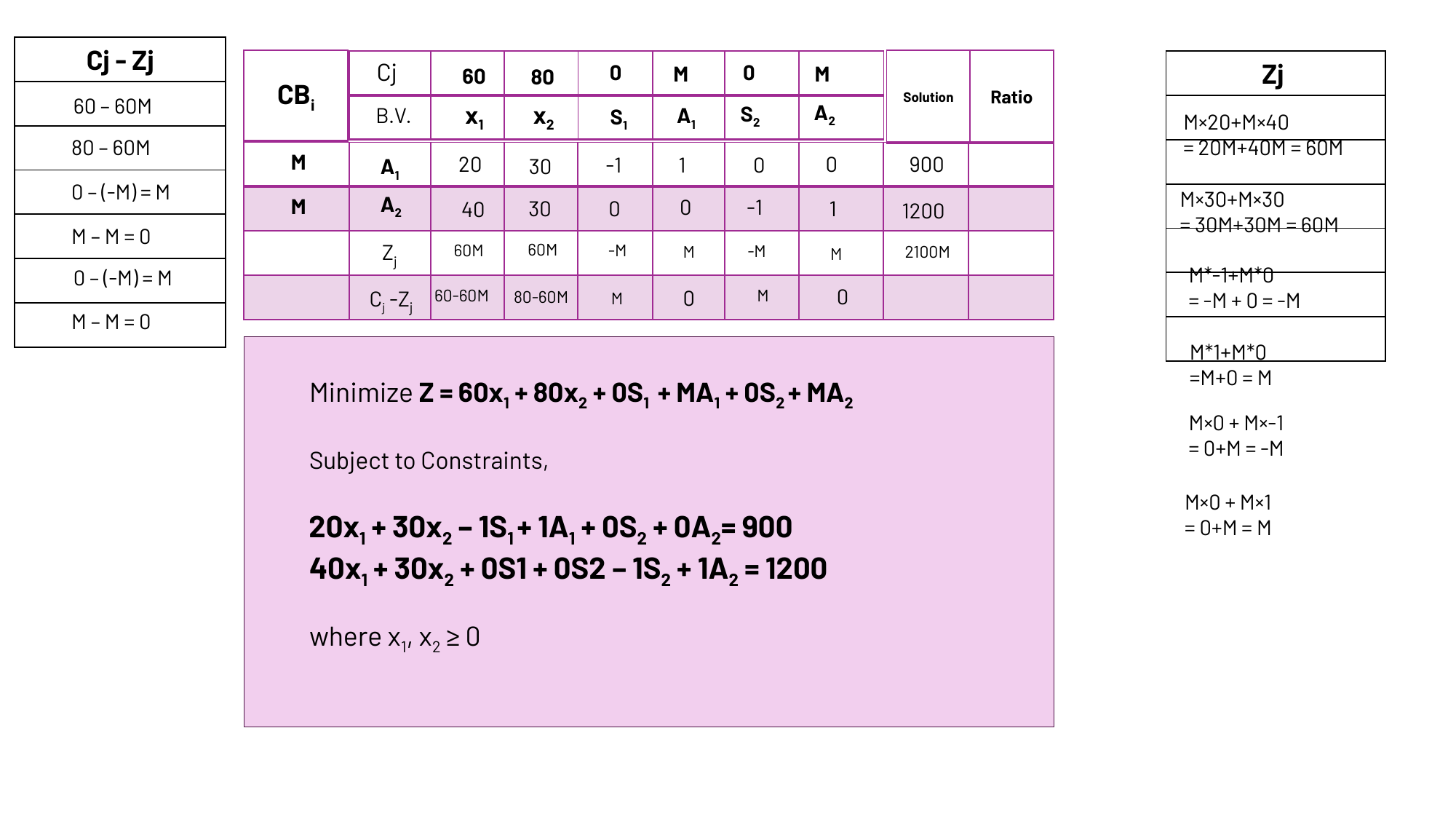

| Cj - Zj |
| --- |
|  |
|  |
|  |
|  |
|  |
|  |
| CBi |
| --- |
| Solution | Ratio |
| --- | --- |
|  |  |  |  |  |  |  |
| --- | --- | --- | --- | --- | --- | --- |
| Zj |
| --- |
|  |
|  |
|  |
|  |
|  |
|  |
Cj
0
0
M
M
60
80
60 – 60M
A2
x1
x2
|  |  |  |  |  |  |  |
| --- | --- | --- | --- | --- | --- | --- |
S2
B.V.
A1
S1
M×20+M×40
= 20M+40M = 60M
80 – 60M
|  |  |  |  |  |  |  |  |  |  |
| --- | --- | --- | --- | --- | --- | --- | --- | --- | --- |
|  |  |  |  |  |  |  |  |  |  |
|  |  |  |  |  |  |  |  |  |  |
|  |  |  |  |  |  |  |  |  |  |
M
900
20
0
-1
1
0
30
A1
0 – (-M) = M
M×30+M×30
= 30M+30M = 60M
A2
M
0
-1
0
1
30
40
1200
M – M = 0
Zj
60M
60M
-M
-M
M
2100M
M
M*-1+M*0
= -M + 0 = -M
0 – (-M) = M
Cj -Zj
0
60-60M
0
M
80-60M
M
M – M = 0
M*1+M*0
=M+0 = M

Minimize Z = 60x1 + 80x2 + 0S1  + MA1 + 0S2 + MA2

Subject to Constraints,

         20x1 + 30x2 – 1S1 + 1A1 + 0S2 + 0A2= 900
40x1 + 30x2 + 0S1 + 0S2 – 1S2 + 1A2 = 1200

where x1, x2 ≥ 0

M×0 + M×-1
= 0+M = -M
M×0 + M×1
= 0+M = M